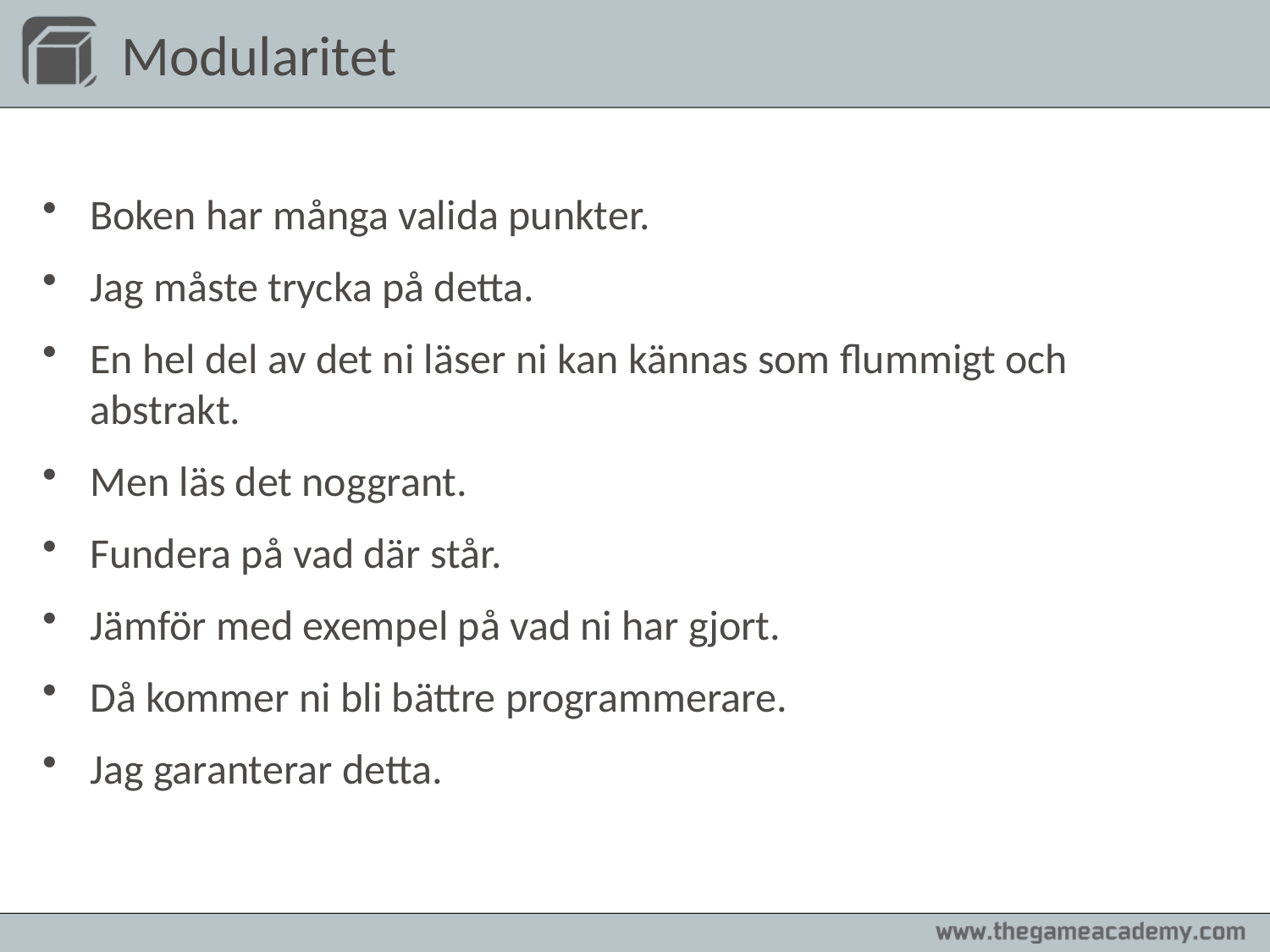

# Modularitet

Boken har många valida punkter.
Jag måste trycka på detta.
En hel del av det ni läser ni kan kännas som flummigt och abstrakt.
Men läs det noggrant.
Fundera på vad där står.
Jämför med exempel på vad ni har gjort.
Då kommer ni bli bättre programmerare.
Jag garanterar detta.